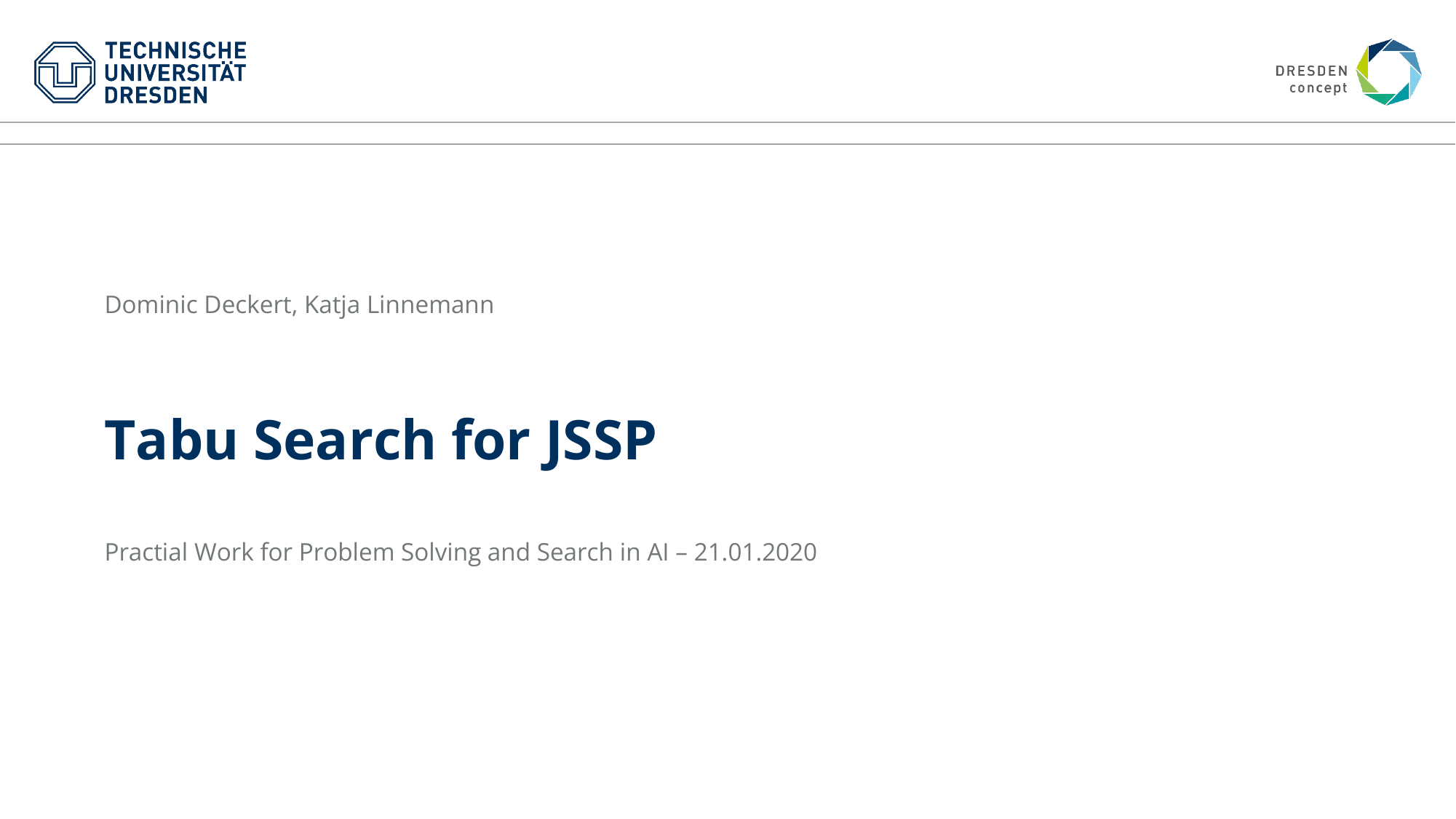

Dominic Deckert, Katja Linnemann

# Tabu Search for JSSP
Practial Work for Problem Solving and Search in AI – 21.01.2020